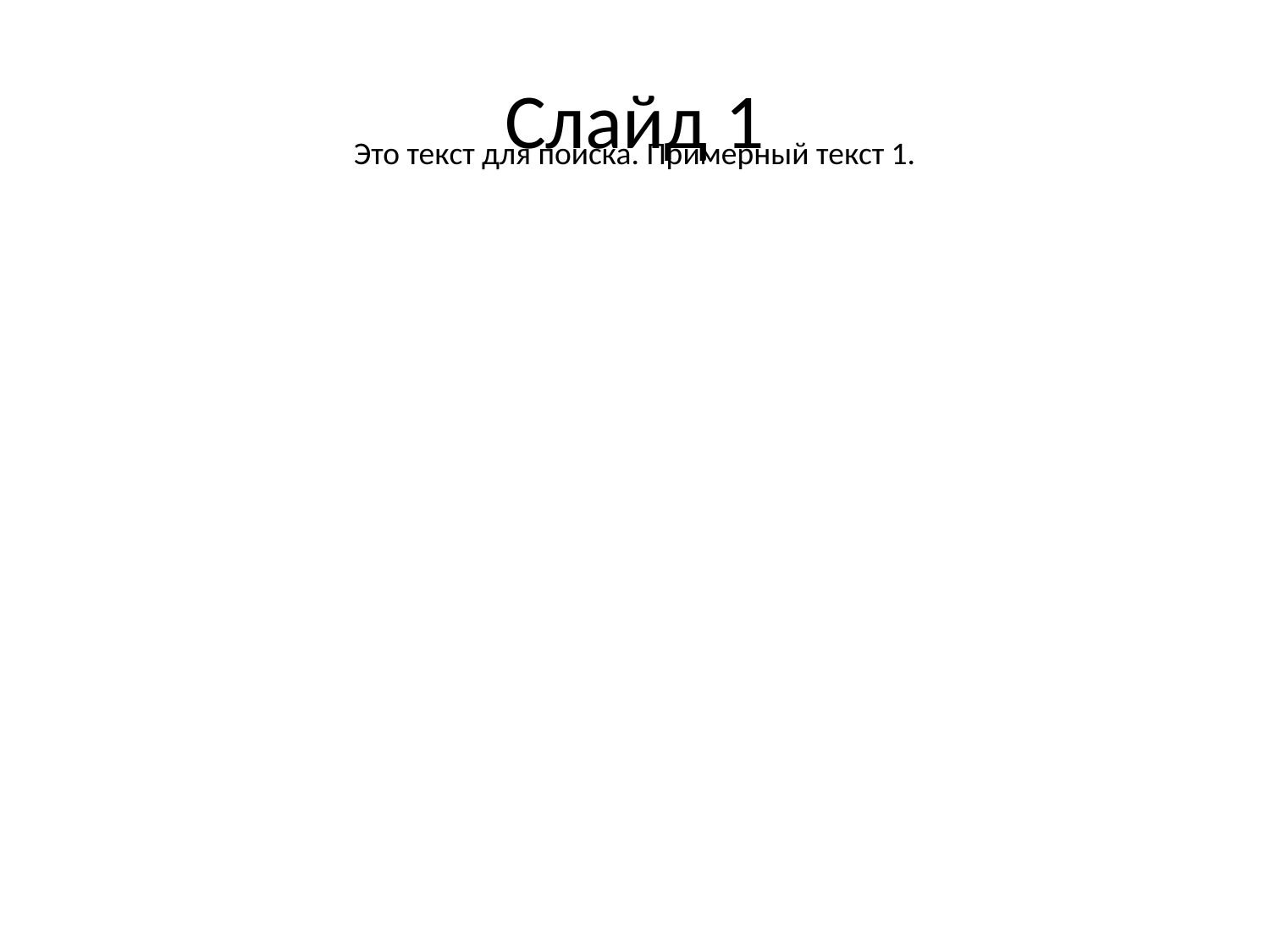

# Слайд 1
Это текст для поиска. Примерный текст 1.